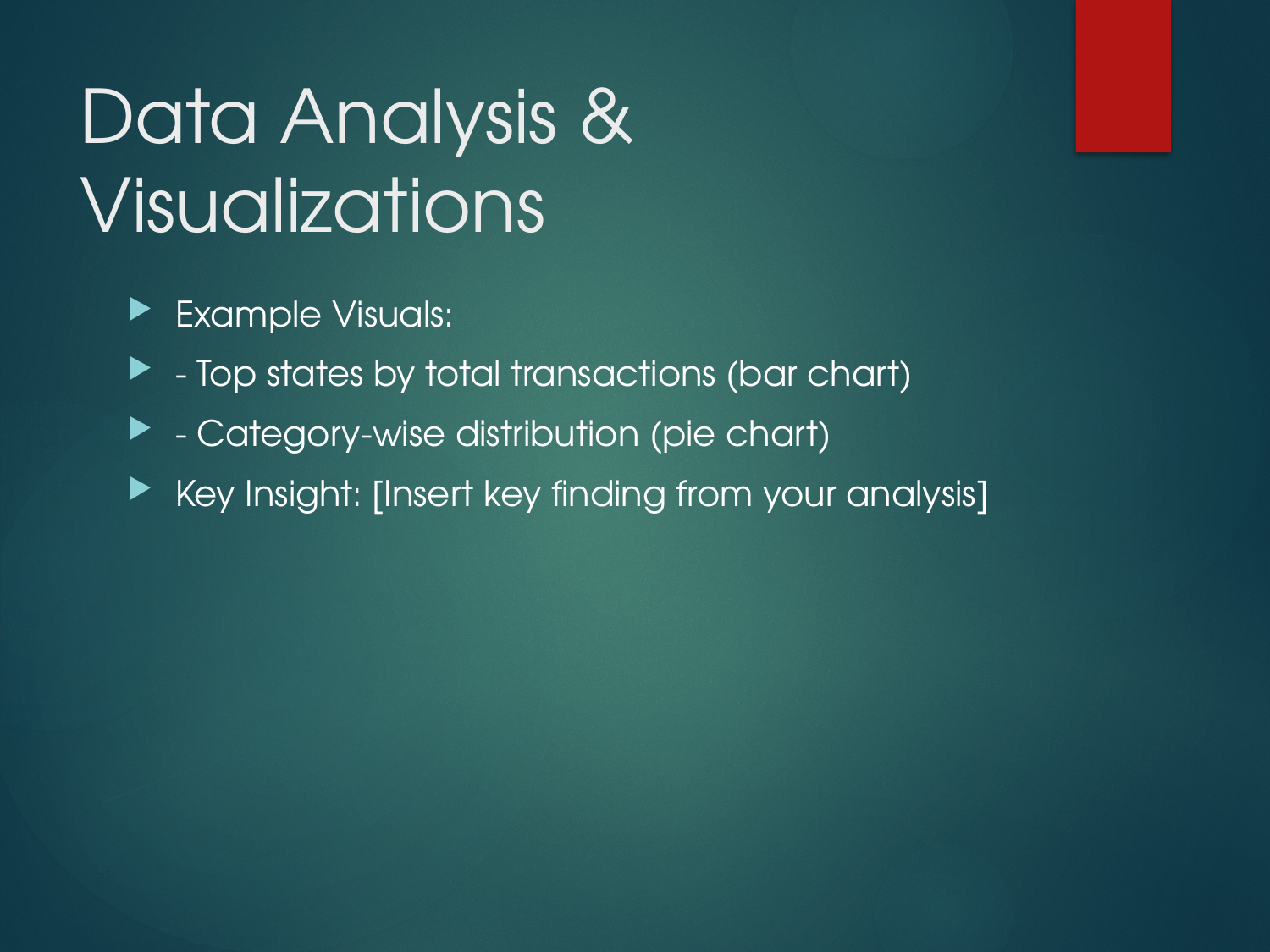

# Data Analysis & Visualizations
Example Visuals:
- Top states by total transactions (bar chart)
- Category-wise distribution (pie chart)
Key Insight: [Insert key finding from your analysis]